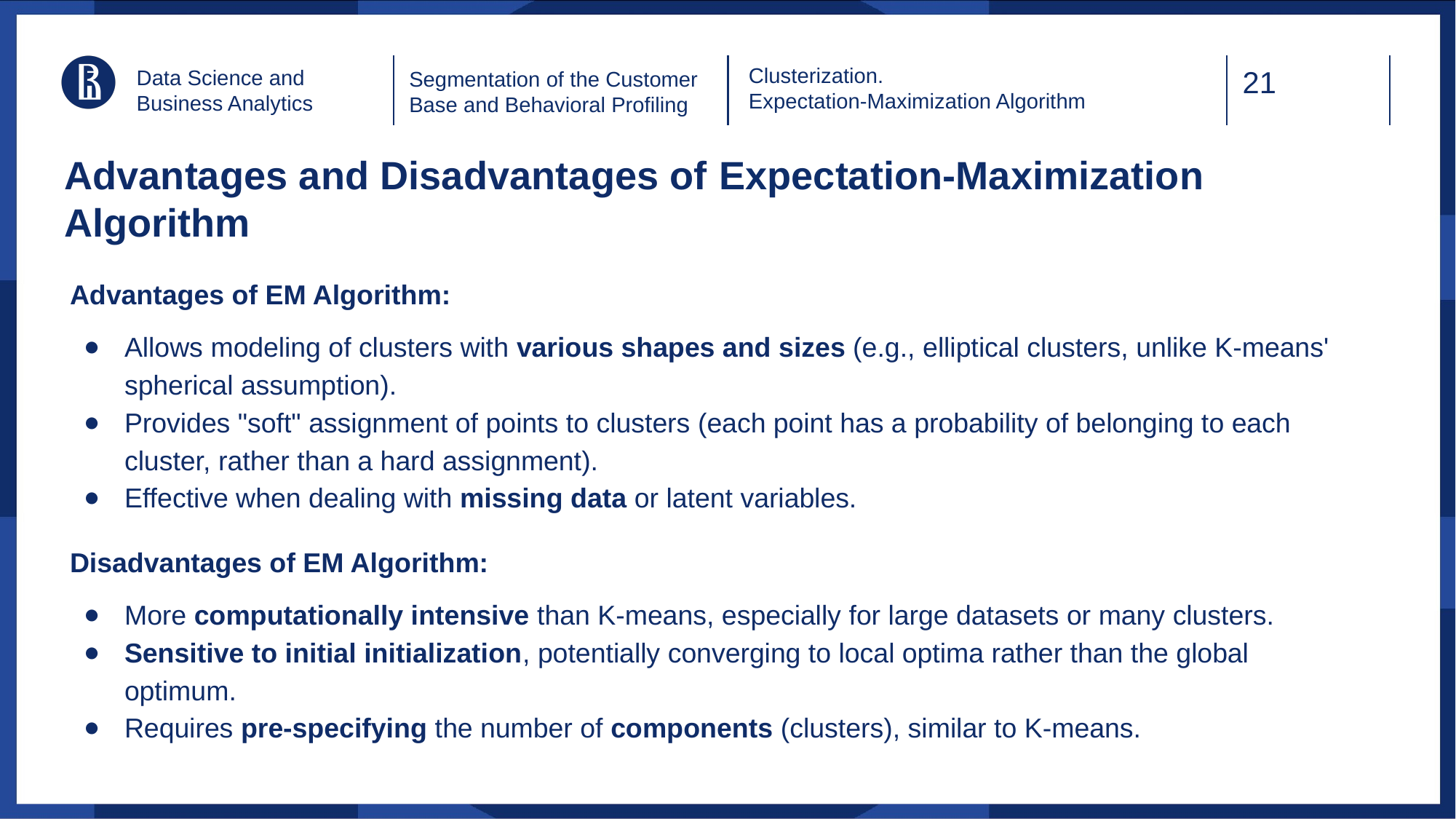

Clusterization.
Expectation-Maximization Algorithm

Data Science and
Business Analytics
Segmentation of the Customer Base and Behavioral Profiling
# Advantages and Disadvantages of Expectation-Maximization Algorithm

Advantages of EM Algorithm:
Allows modeling of clusters with various shapes and sizes (e.g., elliptical clusters, unlike K-means' spherical assumption).
Provides "soft" assignment of points to clusters (each point has a probability of belonging to each cluster, rather than a hard assignment).
Effective when dealing with missing data or latent variables.
Disadvantages of EM Algorithm:
More computationally intensive than K-means, especially for large datasets or many clusters.
Sensitive to initial initialization, potentially converging to local optima rather than the global optimum.
Requires pre-specifying the number of components (clusters), similar to K-means.